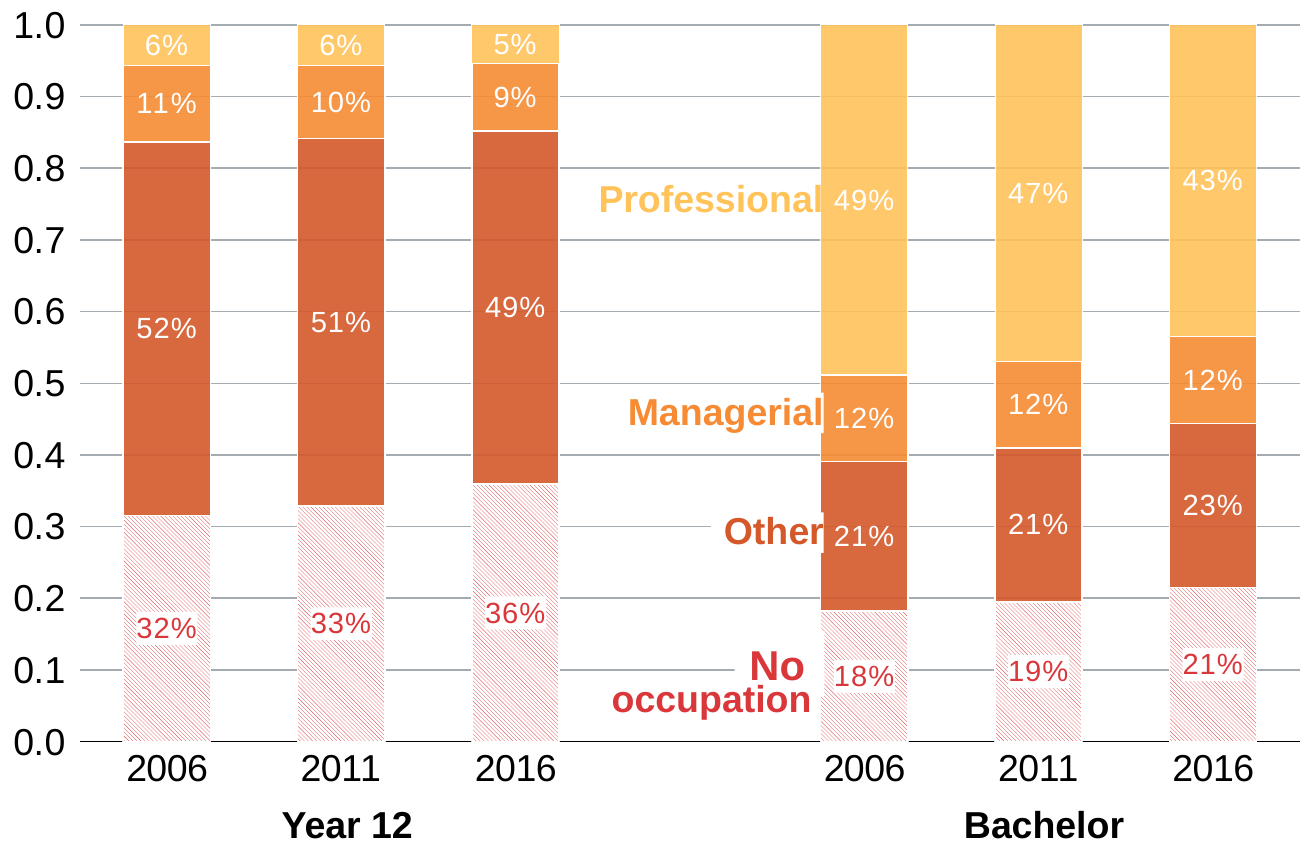

### Chart

| Category | NA | Non-Prog/Man | Man | Prof |
|---|---|---|---|---|
| 2006 | 0.3156228074918391 | 0.5211102910185095 | 0.1066911521852283 | 0.056575749304423224 |
| 2011 | 0.32875270642356674 | 0.5128359220164243 | 0.10174223756732907 | 0.05666913399268 |
| 2016 | 0.359172290318138 | 0.49272196208052144 | 0.09490141394665565 | 0.05320433365468485 |
|  | None | None | None | None |
| 2006 | 0.18204358246783658 | 0.20861393627172298 | 0.1211509708506871 | 0.48819151040975334 |
| 2011 | 0.19495793606281547 | 0.21471778922143475 | 0.12087798908886963 | 0.4694462856268801 |
| 2016 | 0.21468621579071356 | 0.22888334589874748 | 0.1214359672358077 | 0.43499447107473127 |
Professional
Managerial
Other
No
occupation
Bachelor
Year 12